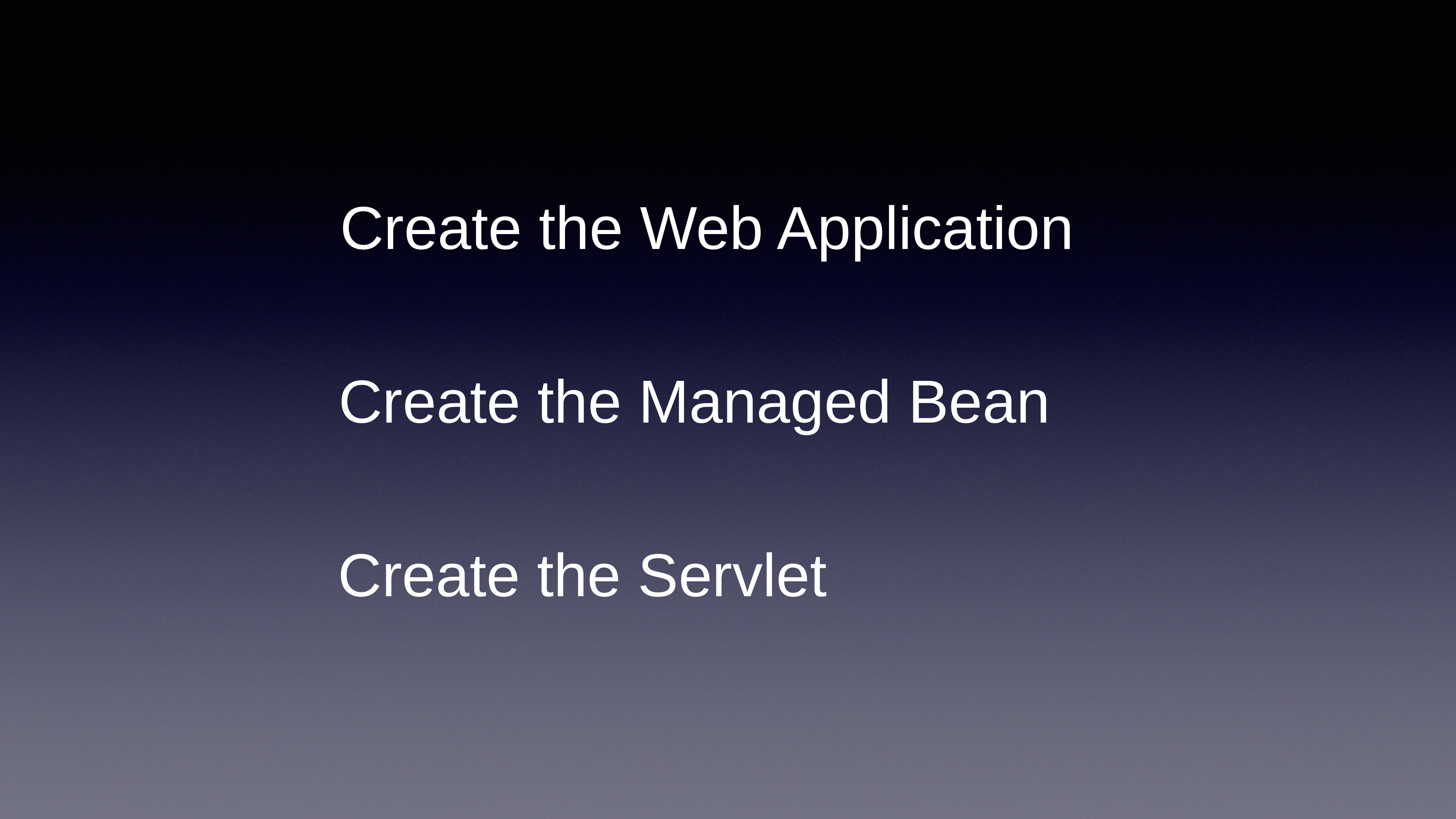

Create the Web Application
Create the Managed Bean
Create the Servlet